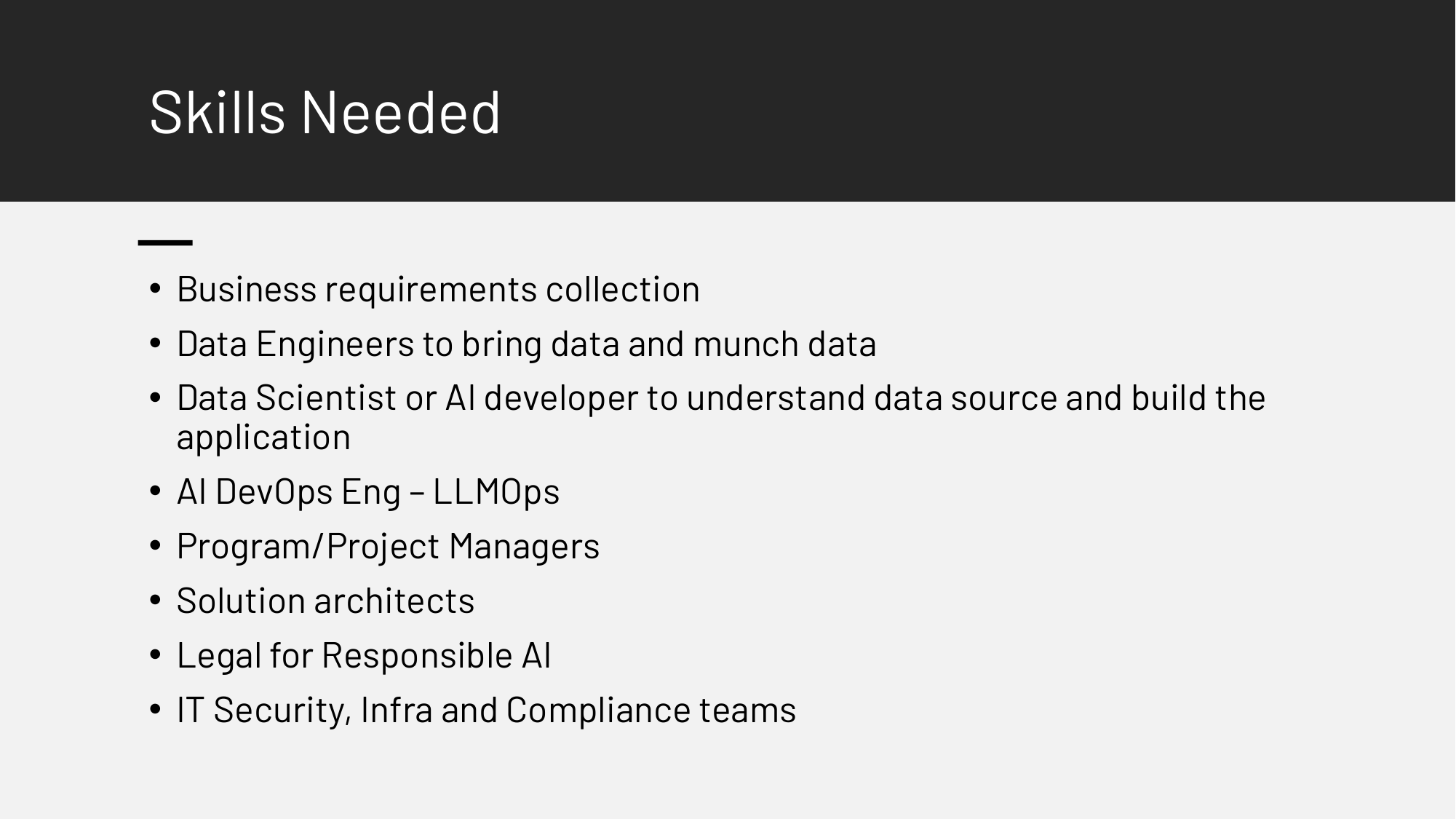

# Skills Needed

Business requirements collection
Data Engineers to bring data and munch data
Data Scientist or AI developer to understand data source and build the application
AI DevOps Eng – LLMOps
Program/Project Managers
Solution architects
Legal for Responsible AI
IT Security, Infra and Compliance teams